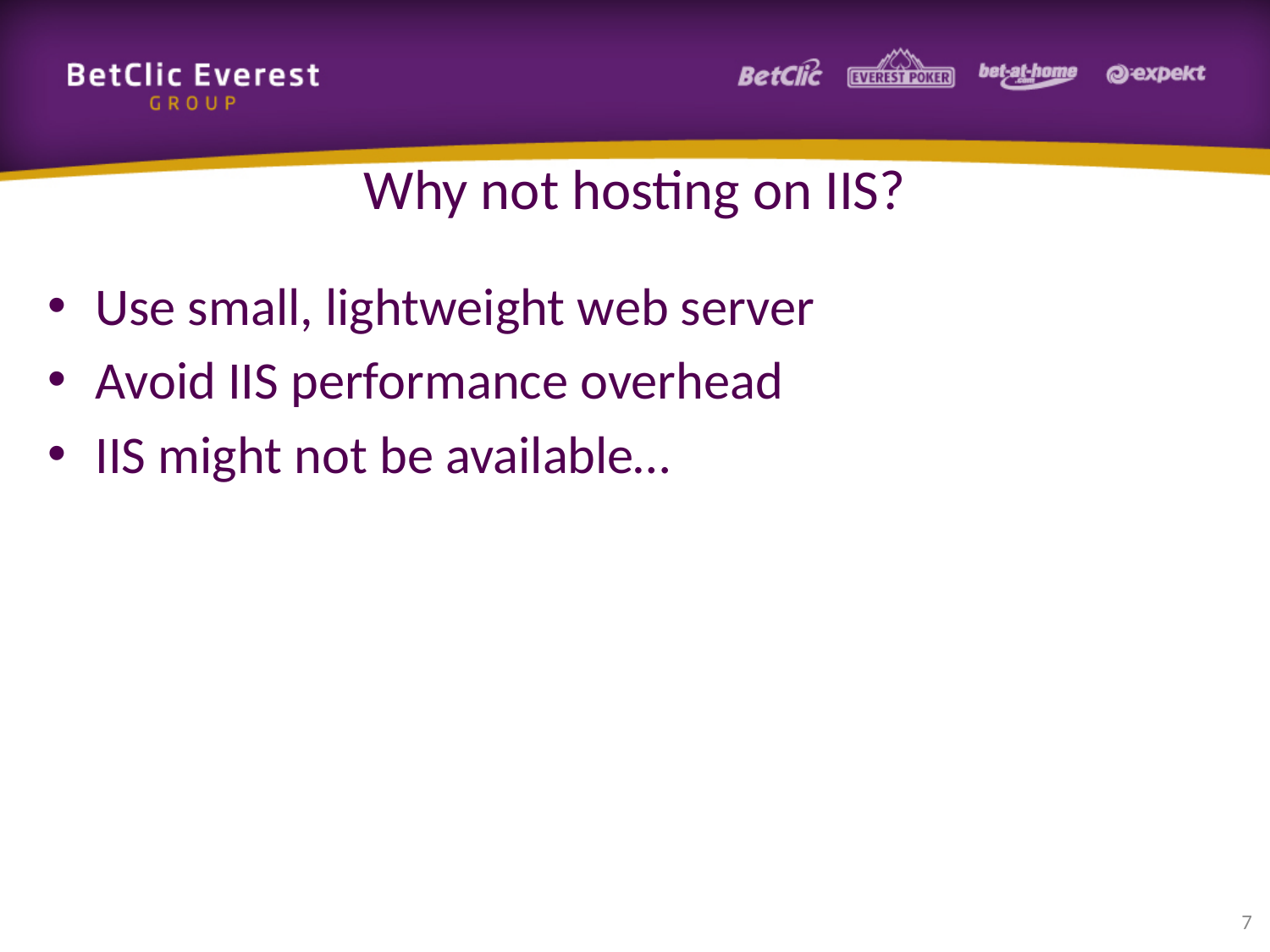

# Why not hosting on IIS?
Use small, lightweight web server
Avoid IIS performance overhead
IIS might not be available…
7